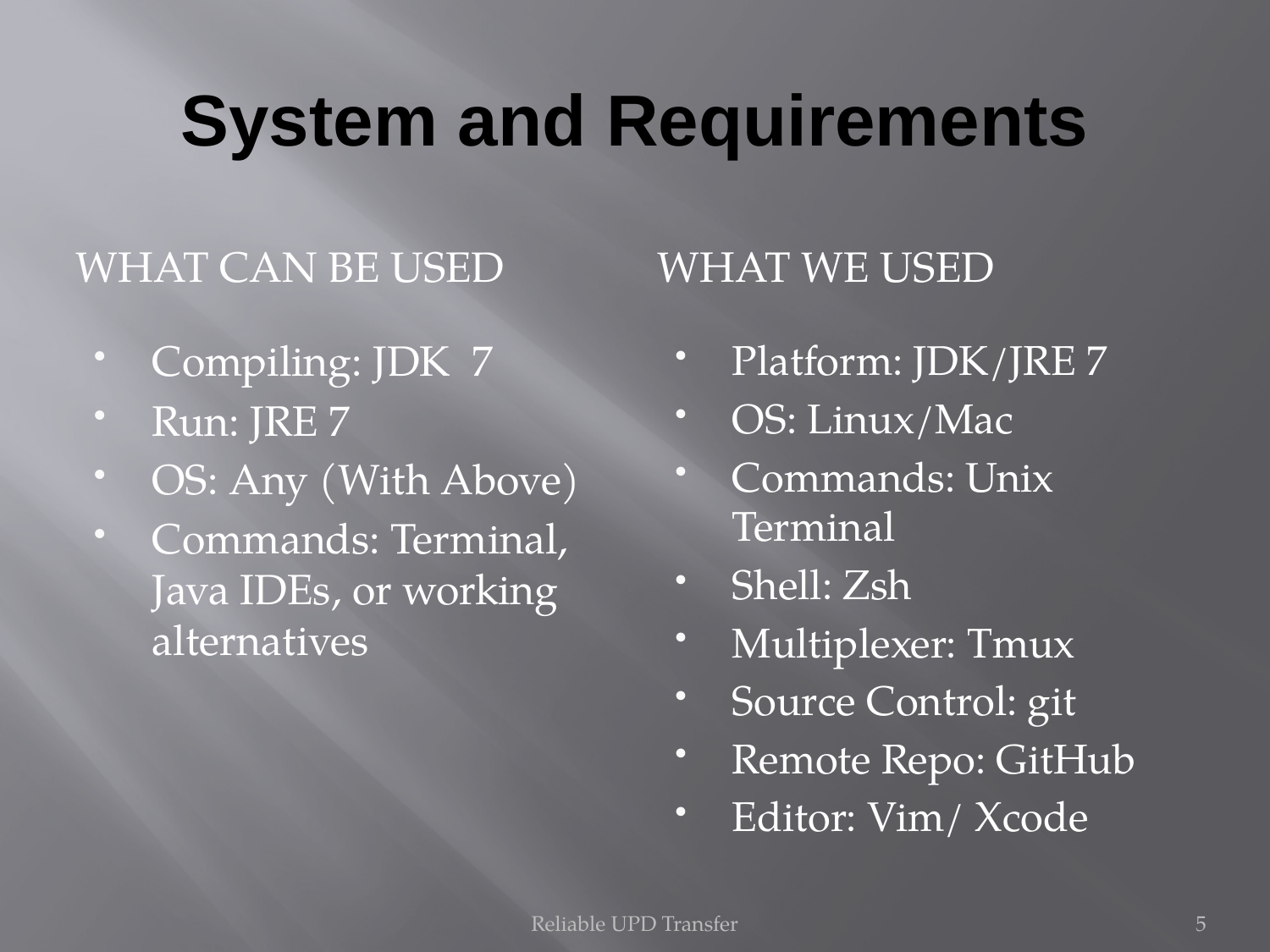

# System and Requirements
WHAT CAN BE USED
What we used
Compiling: JDK  7
Run: JRE 7
OS: Any (With Above)
Commands: Terminal, Java IDEs, or working alternatives
Platform: JDK/JRE 7
OS: Linux/Mac
Commands: Unix Terminal
Shell: Zsh
Multiplexer: Tmux
Source Control: git
Remote Repo: GitHub
Editor: Vim/ Xcode
Reliable UPD Transfer
5